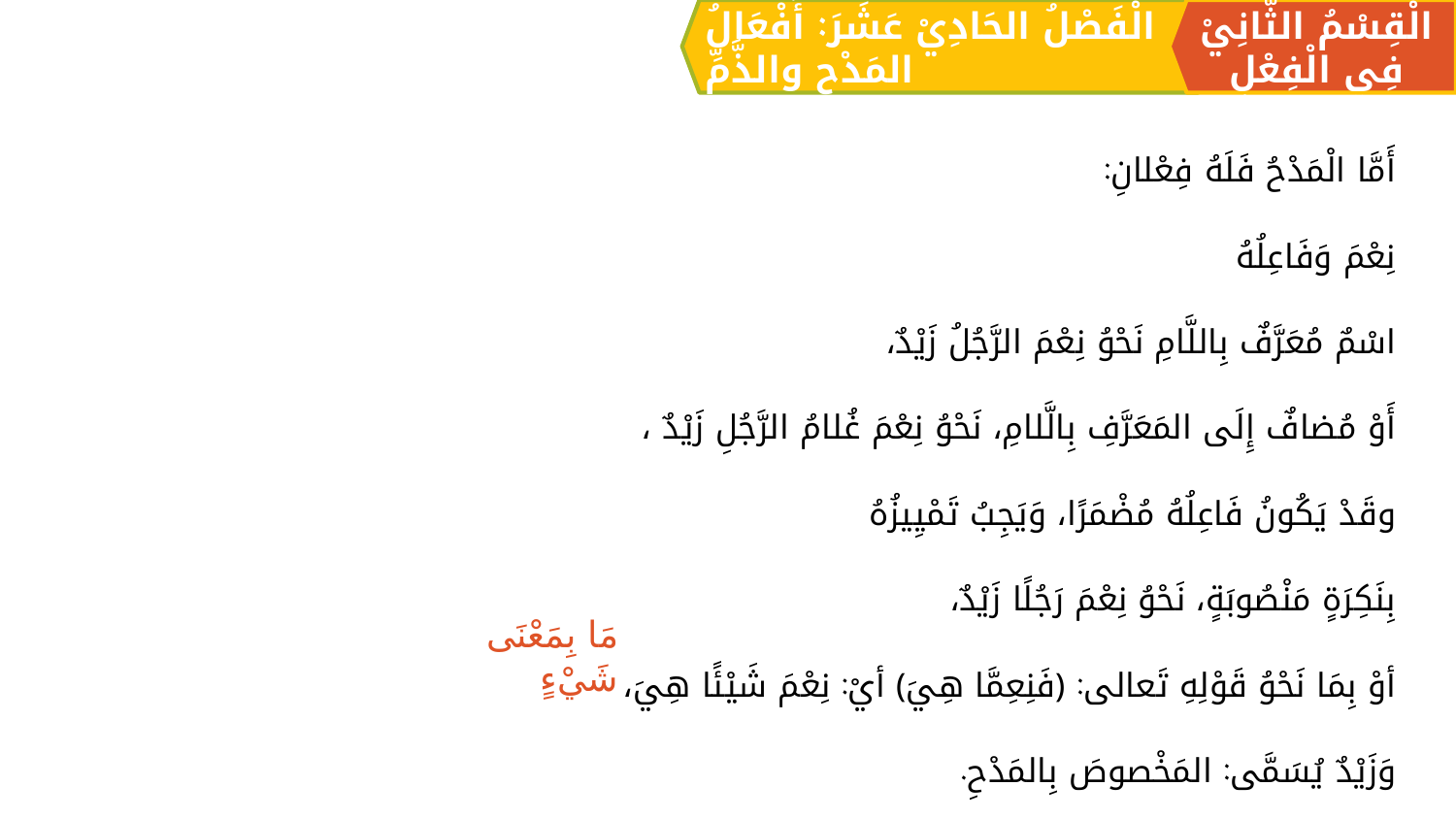

الْقِسْمُ الثَّانِيْ فِي الْفِعْلِ
الْفَصْلُ الحَادِيْ عَشَرَ: أَفْعَالُ المَدْحِ والذَّمِّ
أَمَّا الْمَدْحُ فَلَهُ فِعْلانِ:
نِعْمَ وَفَاعِلُهُ
	اسْمٌ مُعَرَّفٌ بِاللَّامِ نَحْوُ نِعْمَ الرَّجُلُ زَيْدٌ،
	أَوْ مُضافٌ إِلَى المَعَرَّفِ بِالَّلامِ، نَحْوُ نِعْمَ غُلامُ الرَّجُلِ زَيْدٌ ،
	وقَدْ يَكُونُ فَاعِلُهُ مُضْمَرًا، وَيَجِبُ تَمْيِيزُهُ
		بِنَكِرَةٍ مَنْصُوبَةٍ، نَحْوُ نِعْمَ رَجُلًا زَيْدٌ،
		أوْ بِمَا نَحْوُ قَوْلِهِ تَعالى: ﴿فَنِعِمَّا هِيَ﴾ أيْ: نِعْمَ شَيْئًا هِيَ،
وَزَيْدٌ يُسَمَّى: المَخْصوصَ بِالمَدْحِ.
مَا بِمَعْنَی شَيْءٍ